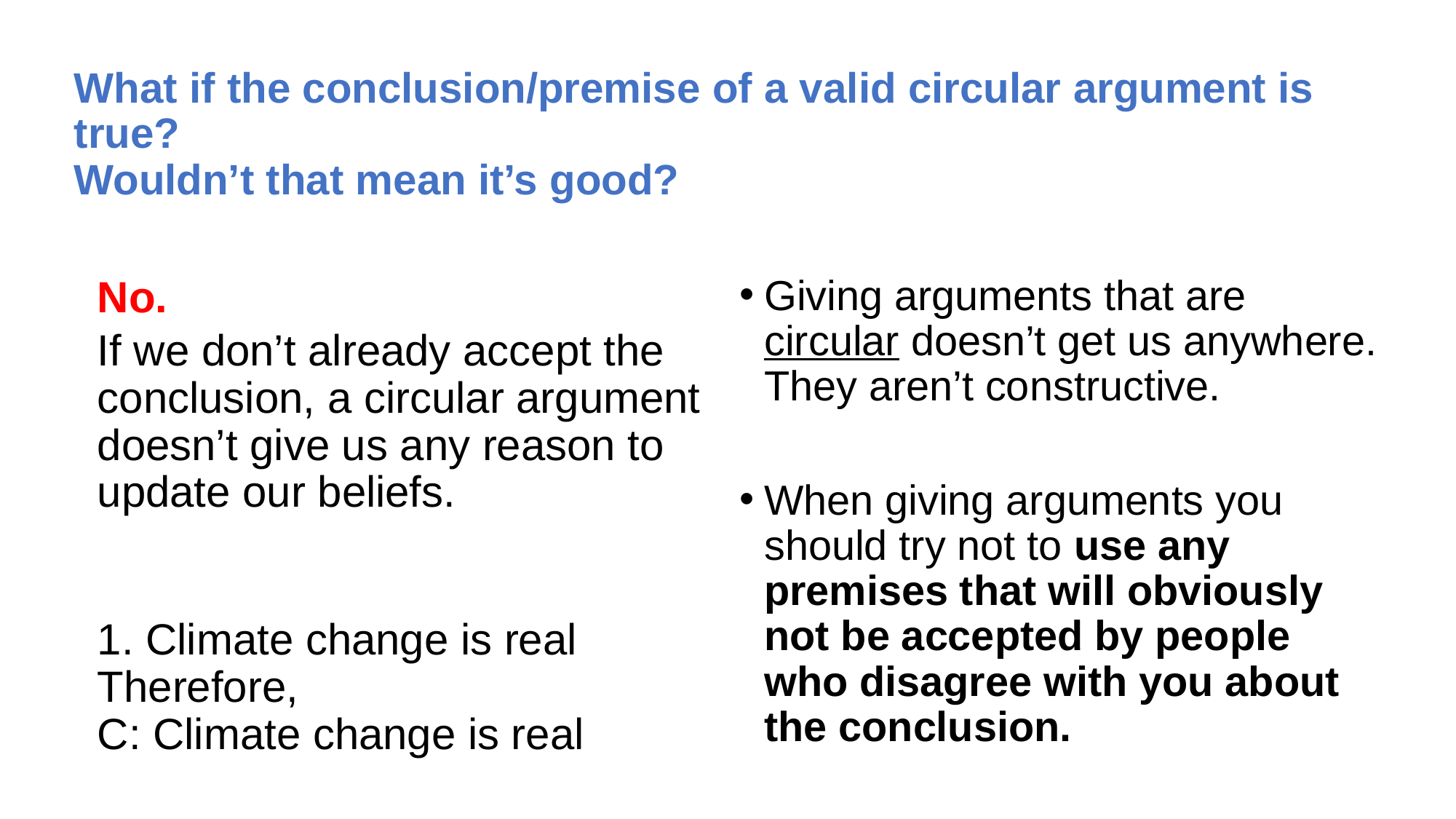

# What if the conclusion/premise of a valid circular argument is true? Wouldn’t that mean it’s good?
Giving arguments that are circular doesn’t get us anywhere. They aren’t constructive.

When giving arguments you should try not to use any premises that will obviously not be accepted by people who disagree with you about the conclusion.
No.
If we don’t already accept the conclusion, a circular argument doesn’t give us any reason to update our beliefs.
1. Climate change is real
Therefore,
C: Climate change is real